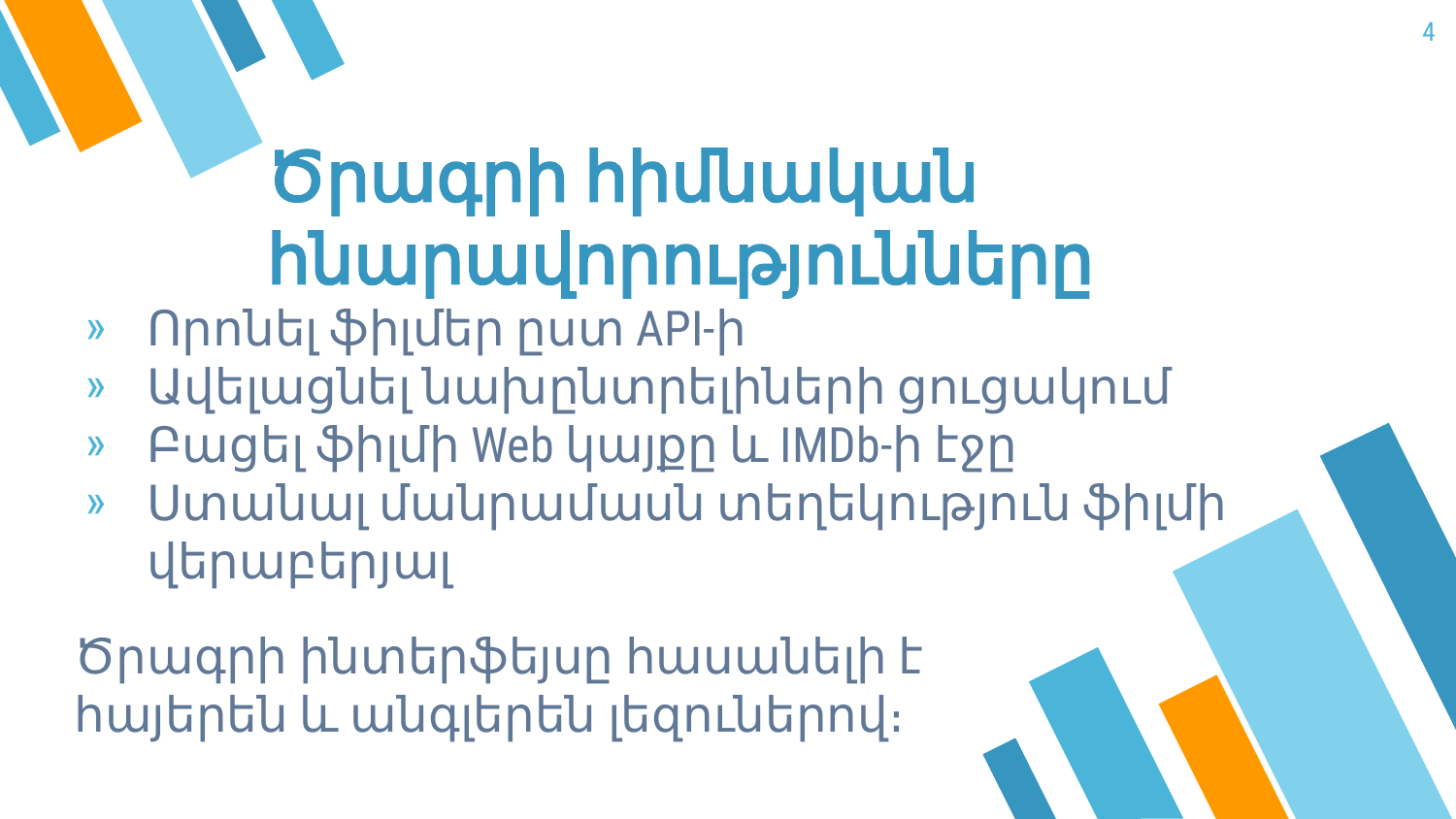

4
# Ծրագրի հիմնական հնարավորությունները
Որոնել ֆիլմեր ըստ API-ի
Ավելացնել նախընտրելիների ցուցակում
Բացել ֆիլմի Web կայքը և IMDb-ի էջը
Ստանալ մանրամասն տեղեկություն ֆիլմի վերաբերյալ

Ծրագրի ինտերֆեյսը հասանելի է հայերեն և անգլերեն լեզուներով։